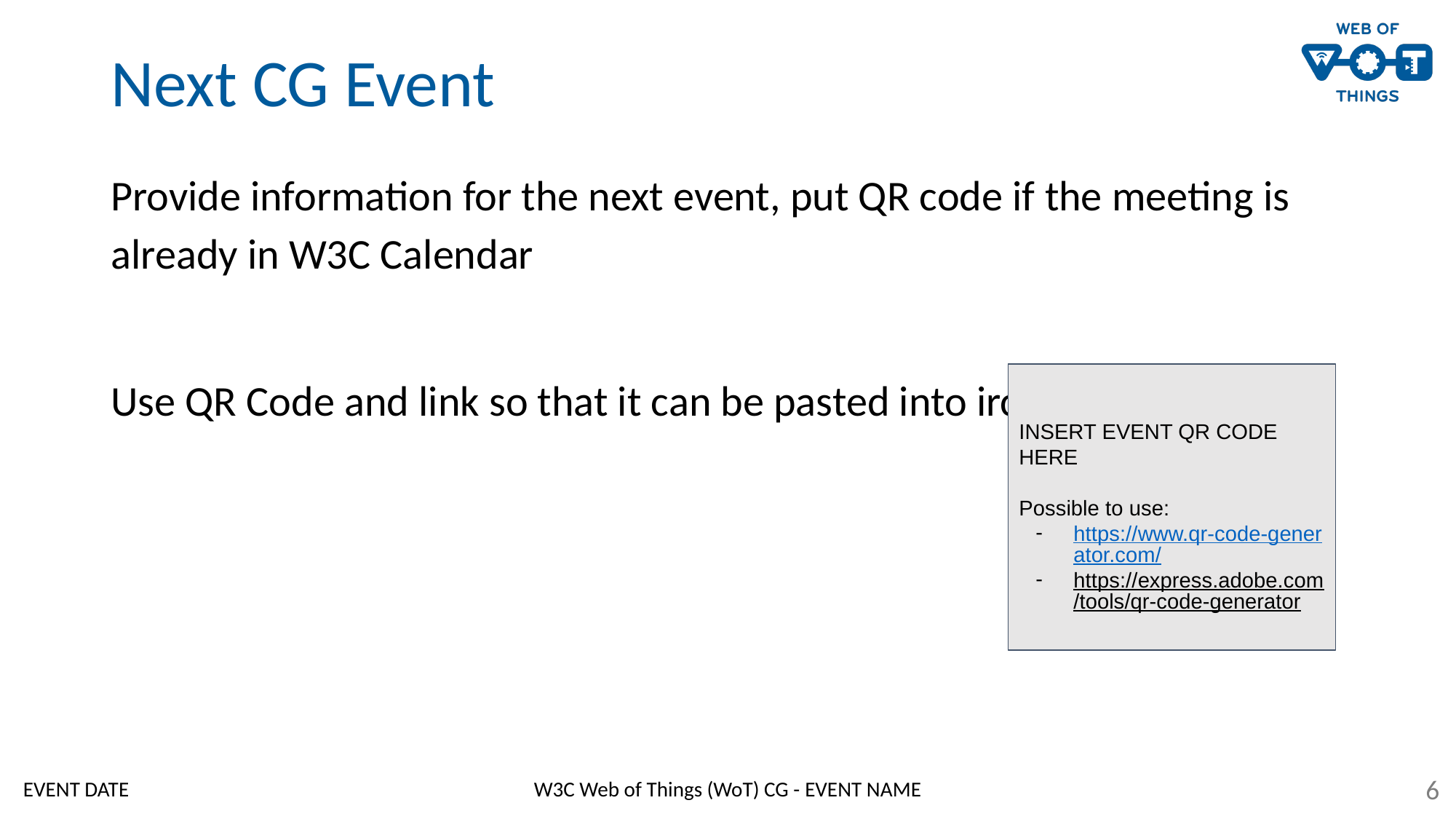

# Next CG Event
Provide information for the next event, put QR code if the meeting is already in W3C Calendar

Use QR Code and link so that it can be pasted into irc
INSERT EVENT QR CODE HERE

Possible to use:
https://www.qr-code-generator.com/
https://express.adobe.com/tools/qr-code-generator
6